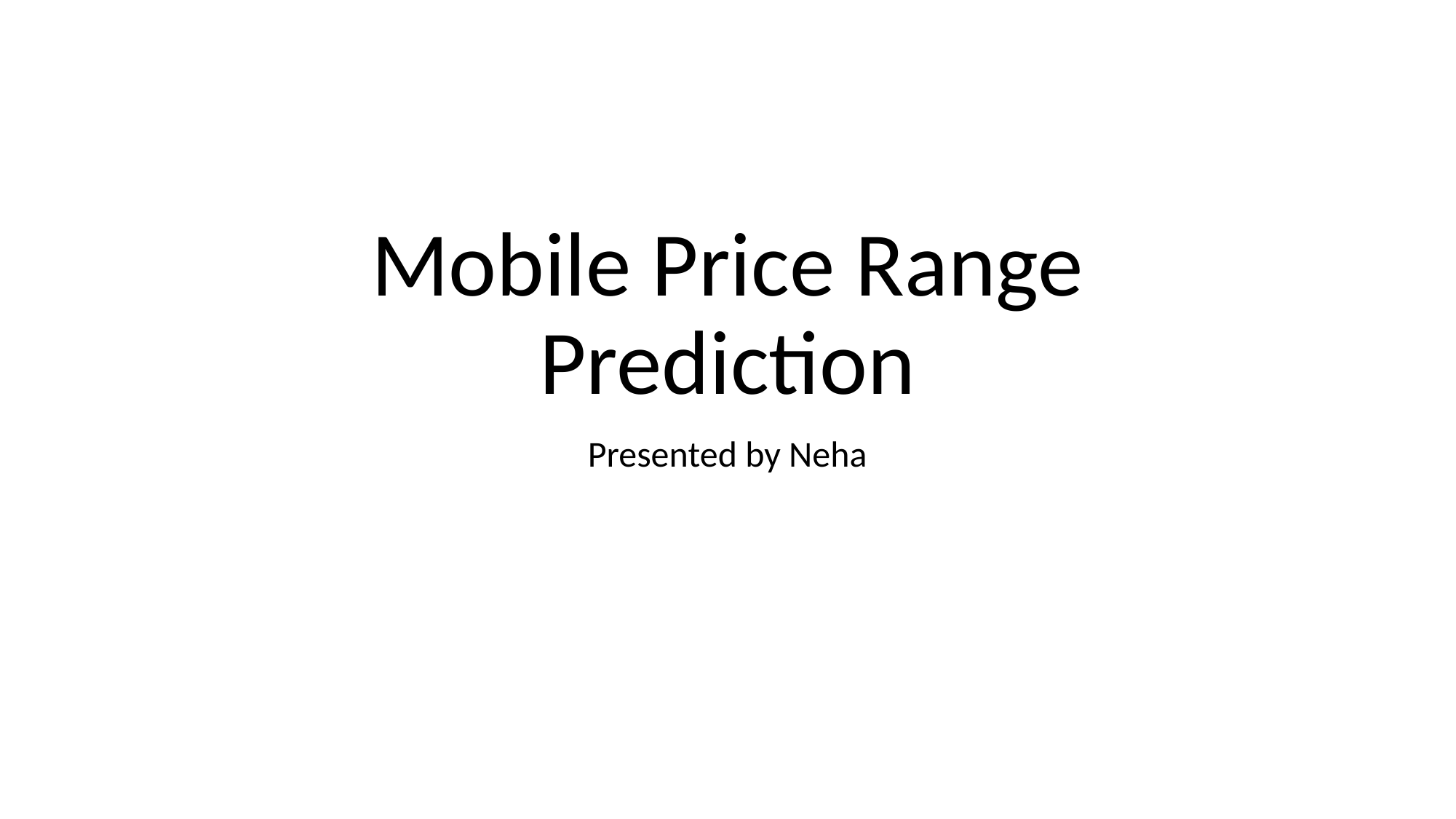

# Mobile Price Range Prediction
Presented by Neha